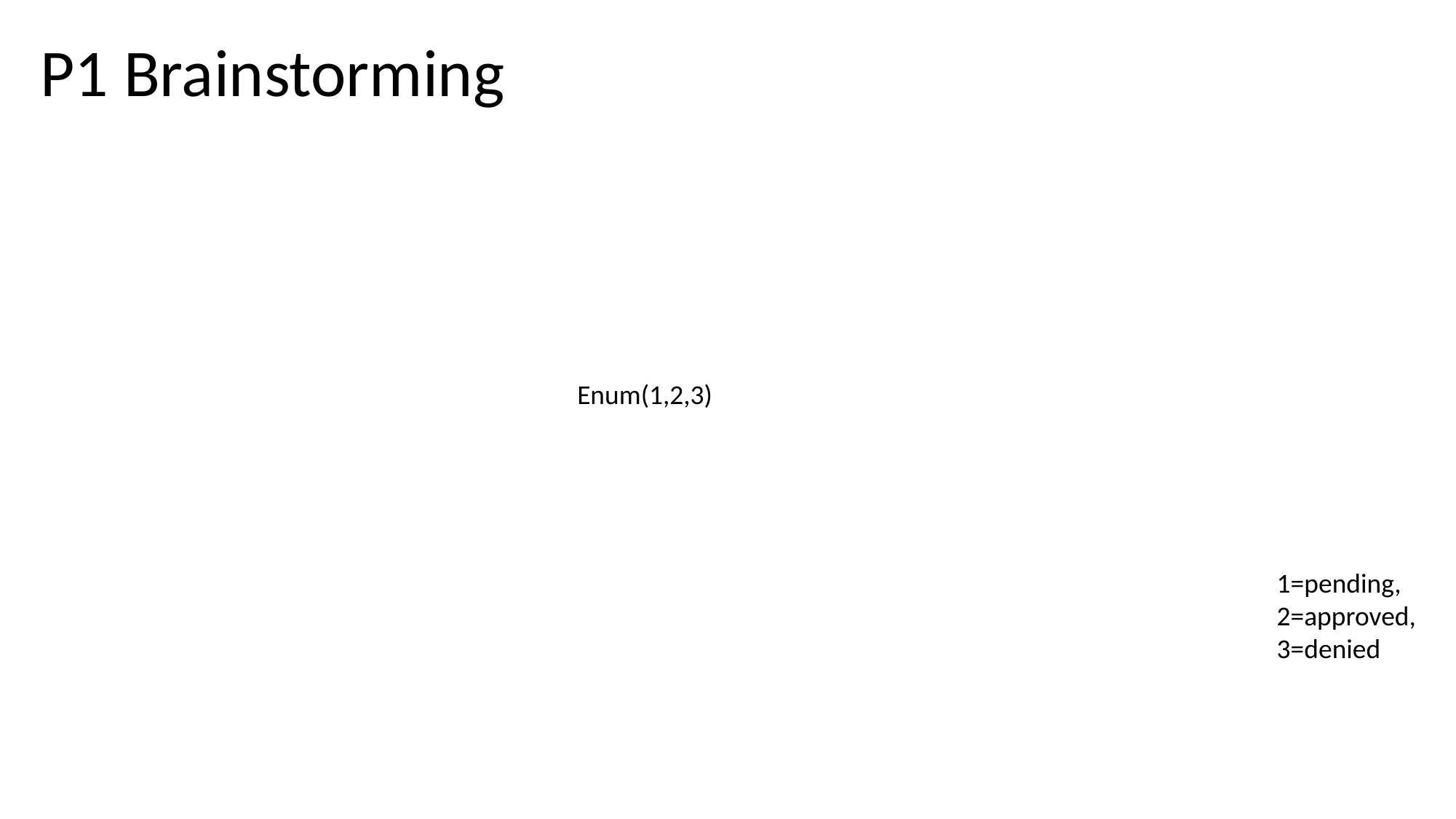

# P1 Brainstorming
Enum(1,2,3)
1=pending,
2=approved,
3=denied